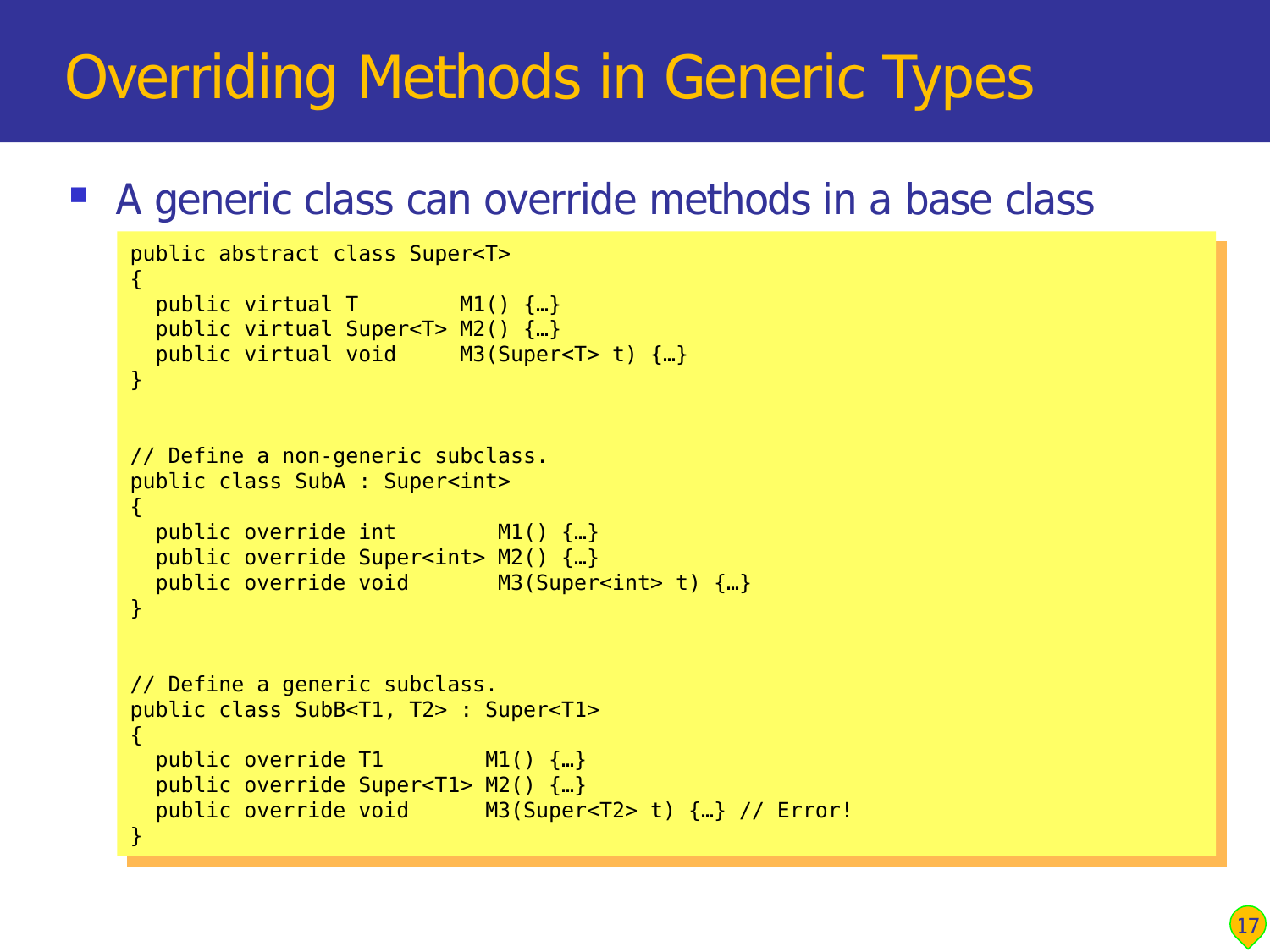

# Overriding Methods in Generic Types
A generic class can override methods in a base class

public abstract class Super<T>
{
  public virtual T        M1() {…}
  public virtual Super<T> M2() {…}
  public virtual void     M3(Super<T> t) {…}
}

// Define a non-generic subclass.
public class SubA : Super<int>
{
  public override int        M1() {…}
  public override Super<int> M2() {…}
  public override void       M3(Super<int> t) {…}
}

// Define a generic subclass.
public class SubB<T1, T2> : Super<T1>
{
  public override T1        M1() {…}
  public override Super<T1> M2() {…}
  public override void      M3(Super<T2> t) {…} // Error!
}
17